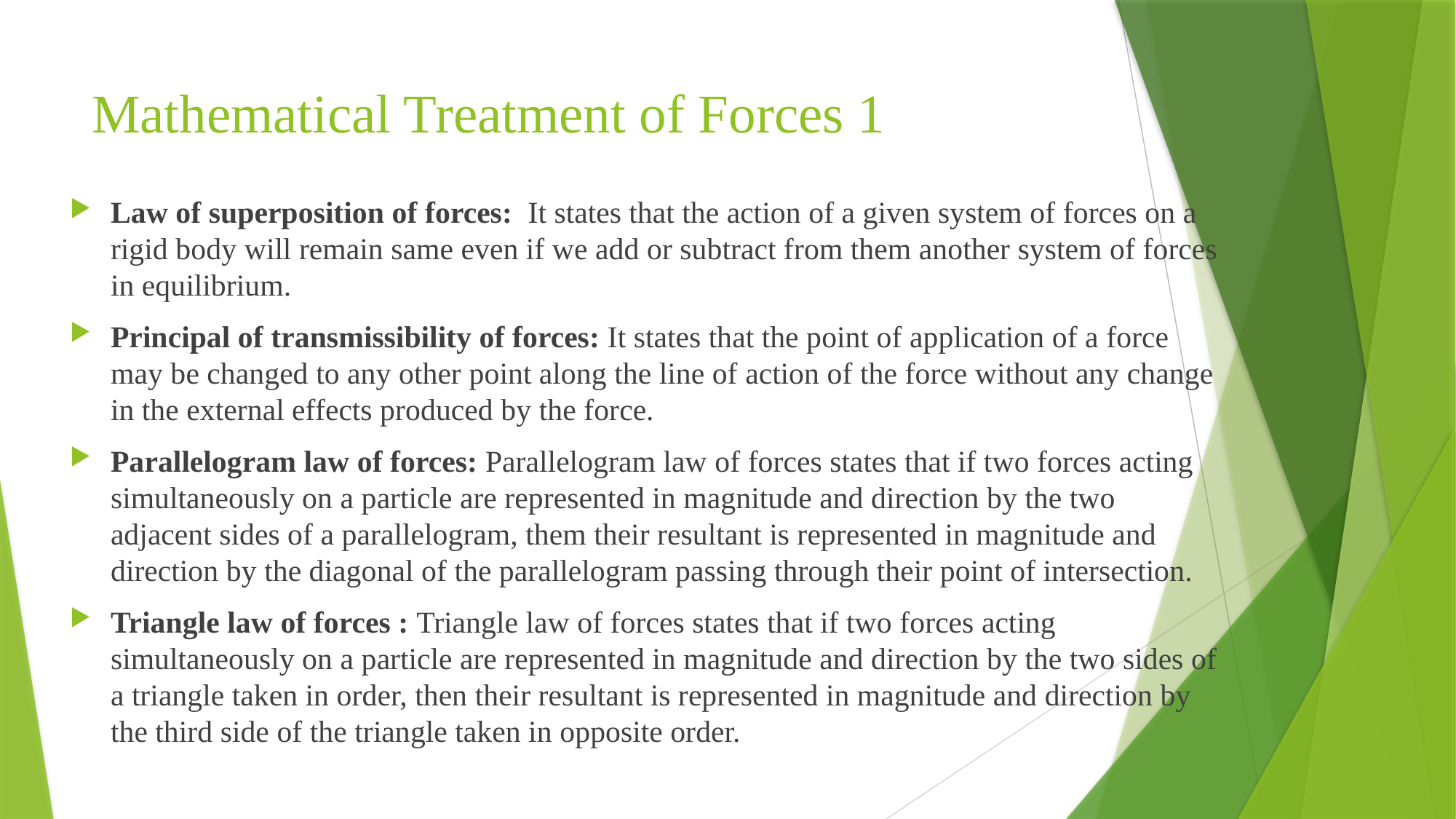

# Mathematical Treatment of Forces 1
Law of superposition of forces:  It states that the action of a given system of forces on a rigid body will remain same even if we add or subtract from them another system of forces in equilibrium.
Principal of transmissibility of forces: It states that the point of application of a force may be changed to any other point along the line of action of the force without any change in the external effects produced by the force.
Parallelogram law of forces: Parallelogram law of forces states that if two forces acting simultaneously on a particle are represented in magnitude and direction by the two adjacent sides of a parallelogram, them their resultant is represented in magnitude and direction by the diagonal of the parallelogram passing through their point of intersection.
Triangle law of forces : Triangle law of forces states that if two forces acting simultaneously on a particle are represented in magnitude and direction by the two sides of a triangle taken in order, then their resultant is represented in magnitude and direction by the third side of the triangle taken in opposite order.